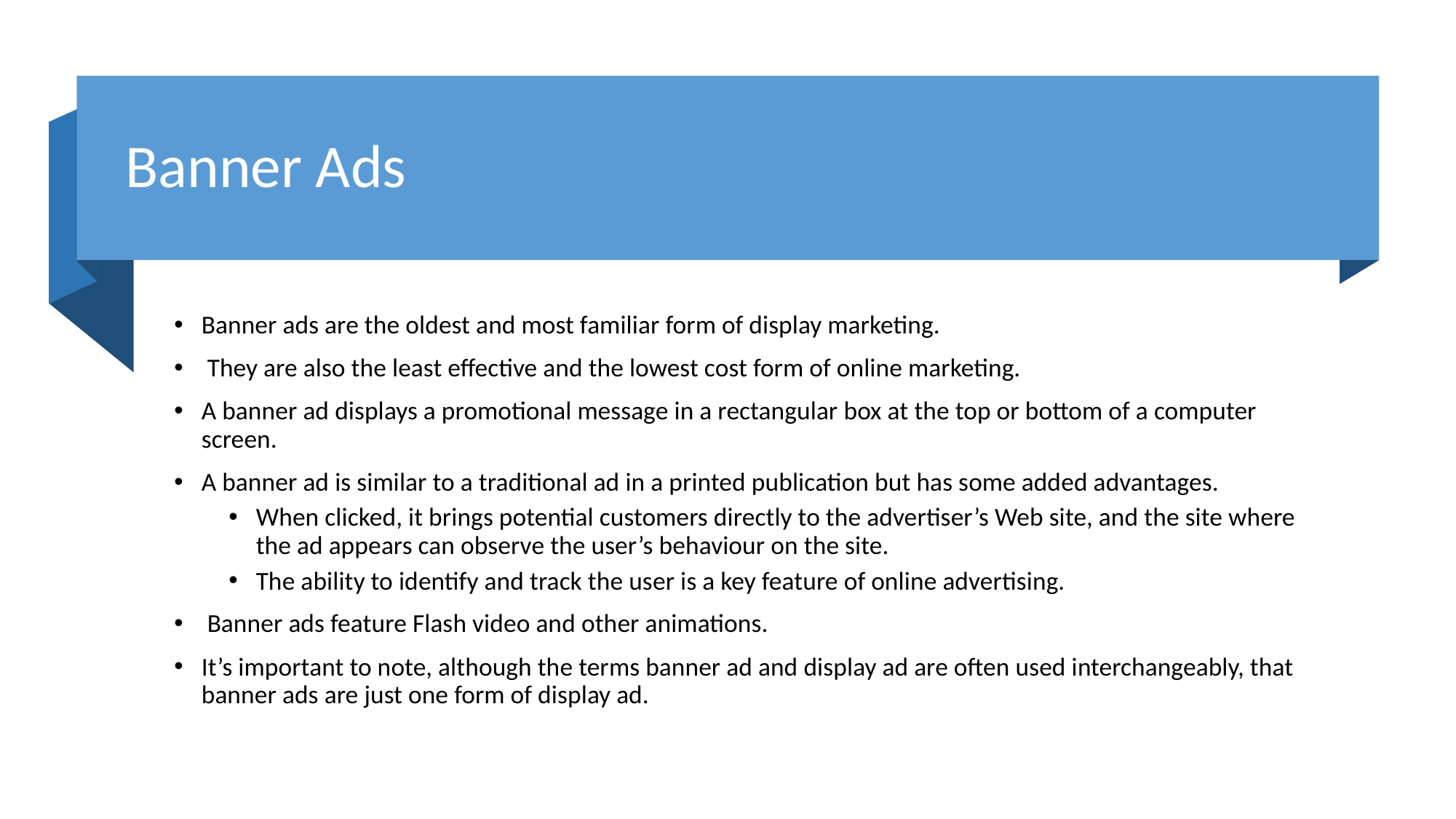

# Banner Ads

Banner ads are the oldest and most familiar form of display marketing.
 They are also the least effective and the lowest cost form of online marketing.
A banner ad displays a promotional message in a rectangular box at the top or bottom of a computer screen.
A banner ad is similar to a traditional ad in a printed publication but has some added advantages.
When clicked, it brings potential customers directly to the advertiser’s Web site, and the site where the ad appears can observe the user’s behaviour on the site.
The ability to identify and track the user is a key feature of online advertising.
 Banner ads feature Flash video and other animations.
It’s important to note, although the terms banner ad and display ad are often used interchangeably, that banner ads are just one form of display ad.